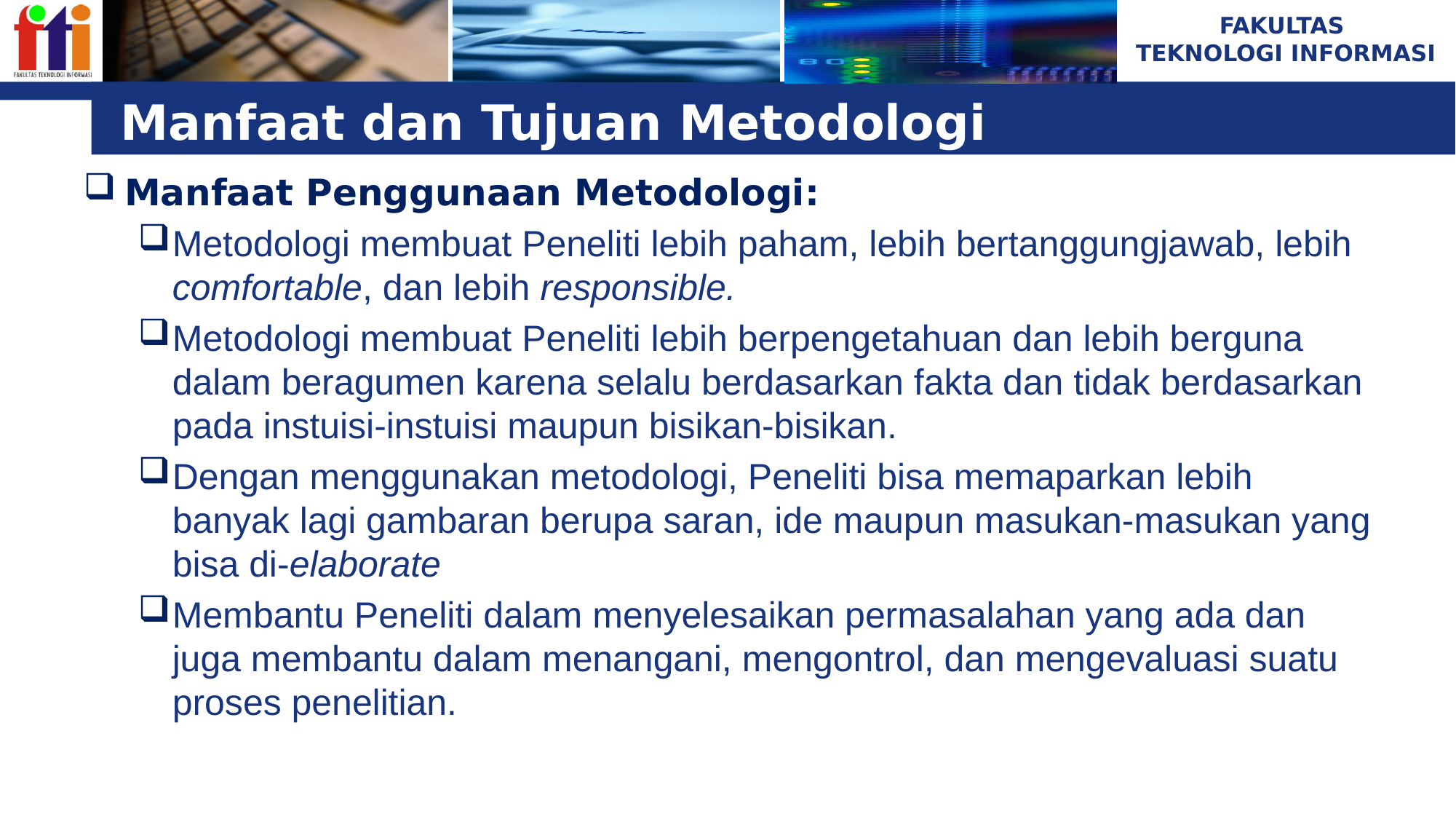

# Manfaat dan Tujuan Metodologi
Manfaat Penggunaan Metodologi:
Metodologi membuat Peneliti lebih paham, lebih bertanggungjawab, lebih comfortable, dan lebih responsible.
Metodologi membuat Peneliti lebih berpengetahuan dan lebih berguna dalam beragumen karena selalu berdasarkan fakta dan tidak berdasarkan pada instuisi-instuisi maupun bisikan-bisikan.
Dengan menggunakan metodologi, Peneliti bisa memaparkan lebih banyak lagi gambaran berupa saran, ide maupun masukan-masukan yang bisa di-elaborate
Membantu Peneliti dalam menyelesaikan permasalahan yang ada dan juga membantu dalam menangani, mengontrol, dan mengevaluasi suatu proses penelitian.